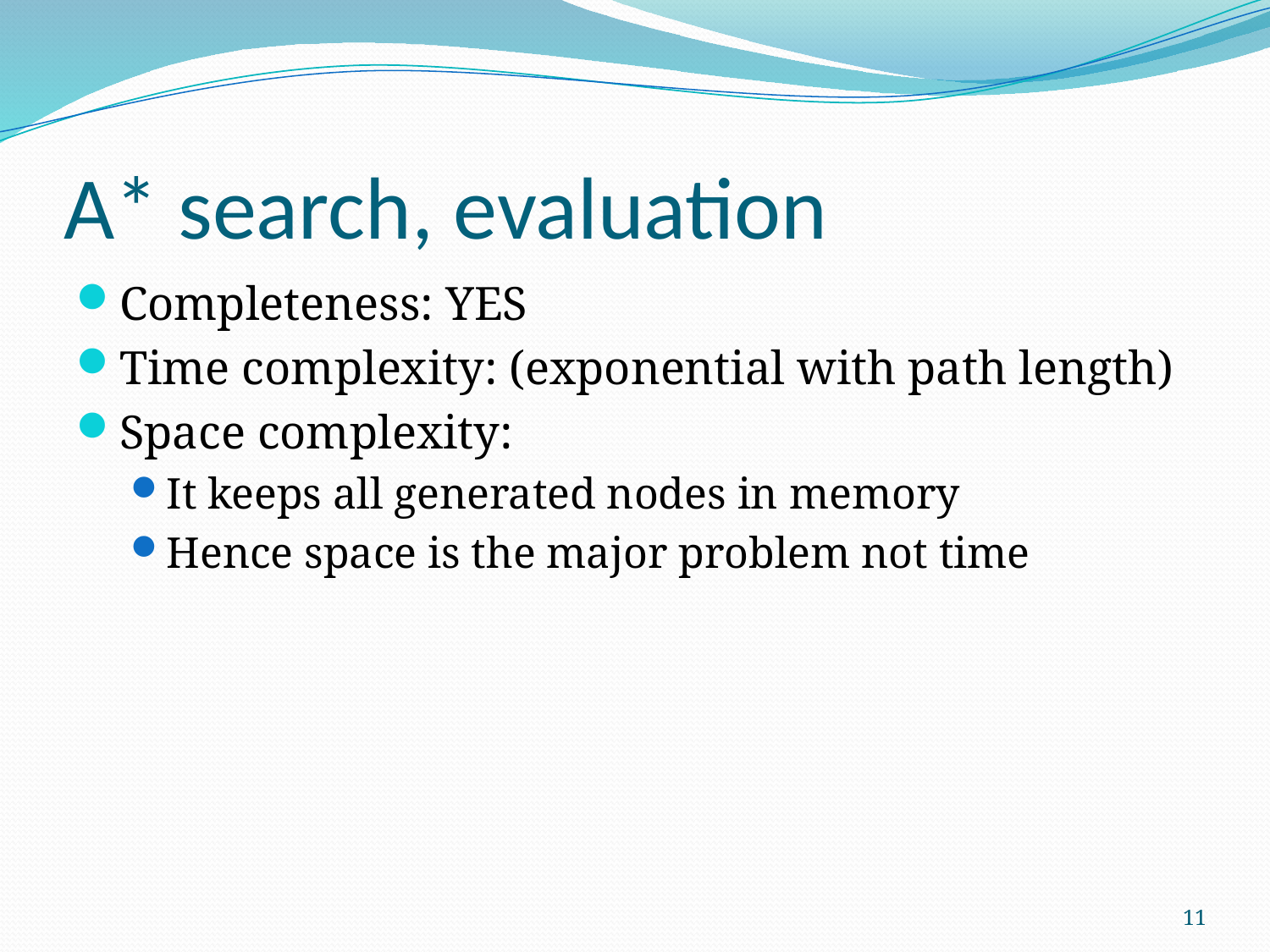

# A* search, evaluation
Completeness: YES
Time complexity: (exponential with path length)
Space complexity:
It keeps all generated nodes in memory
Hence space is the major problem not time

11